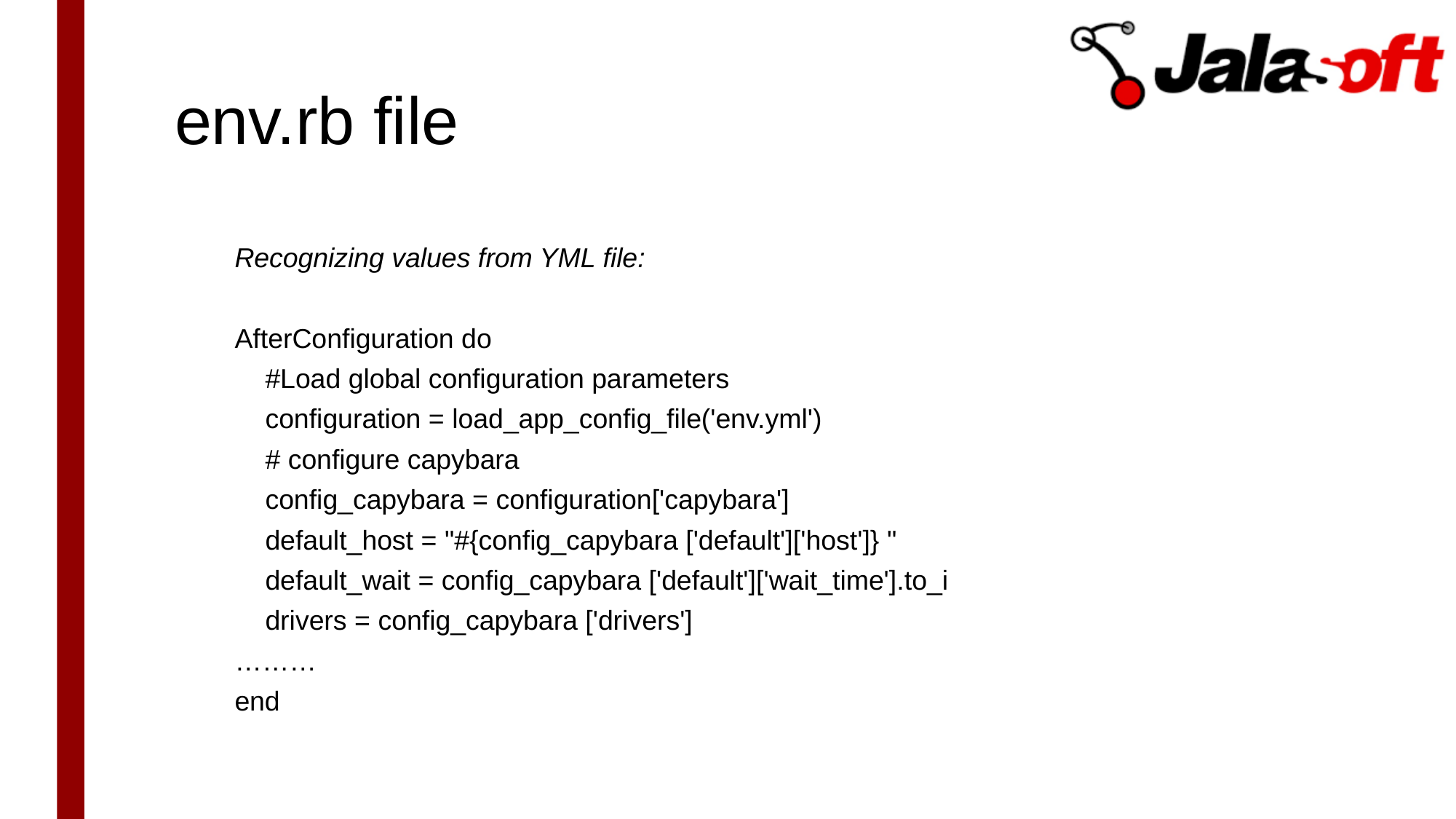

# env.rb file

Recognizing values from YML file:

AfterConfiguration do
    #Load global configuration parameters
    configuration = load_app_config_file('env.yml')
    # configure capybara
    config_capybara = configuration['capybara']
    default_host = "#{config_capybara ['default']['host']} "
    default_wait = config_capybara ['default']['wait_time'].to_i
    drivers = config_capybara ['drivers']
………
end